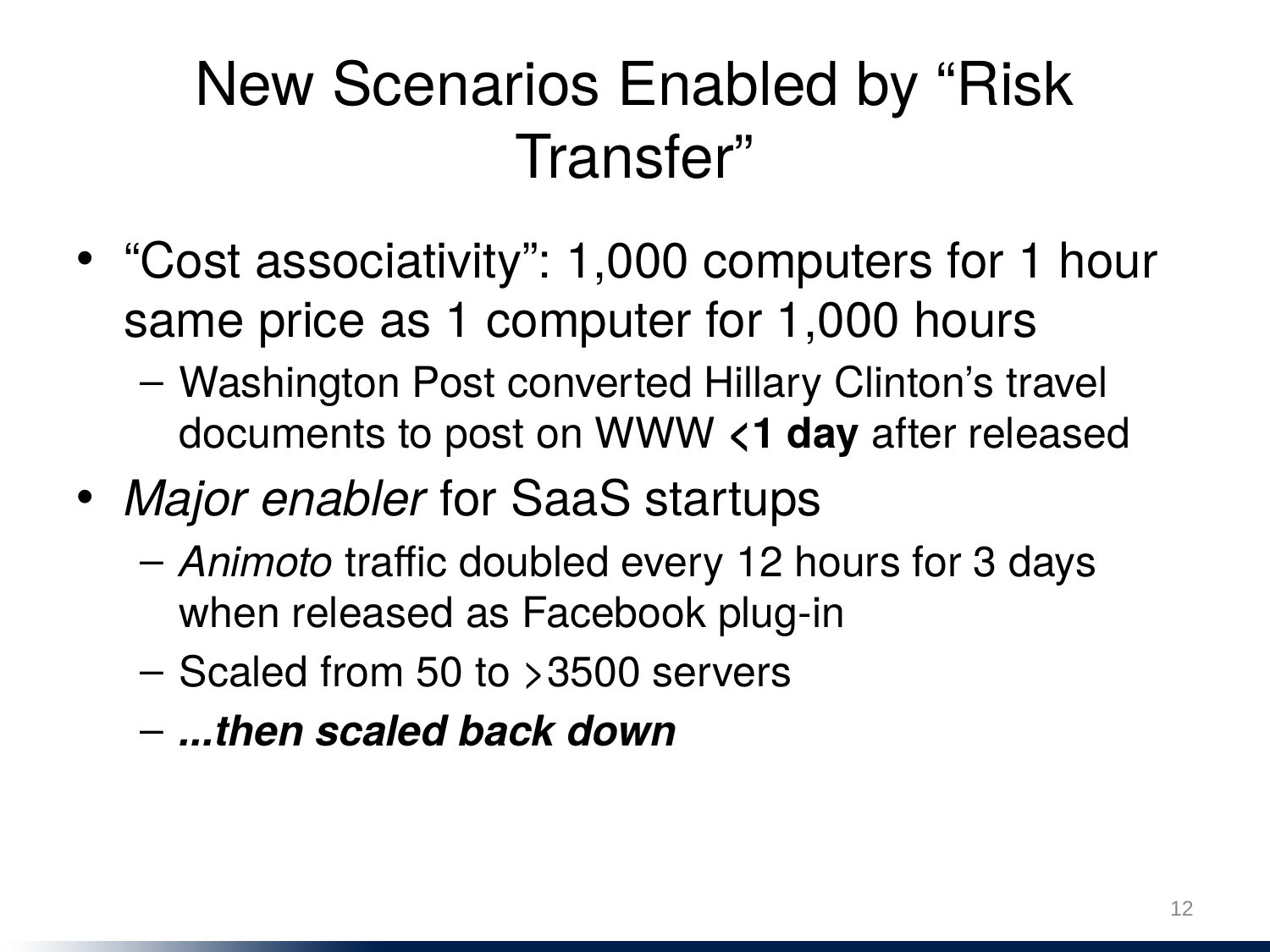

# New Scenarios Enabled by “Risk Transfer”
“Cost associativity”: 1,000 computers for 1 hour same price as 1 computer for 1,000 hours
Washington Post converted Hillary Clinton’s travel documents to post on WWW <1 day after released
Major enabler for SaaS startups
Animoto traffic doubled every 12 hours for 3 days when released as Facebook plug-in
Scaled from 50 to >3500 servers
...then scaled back down
12